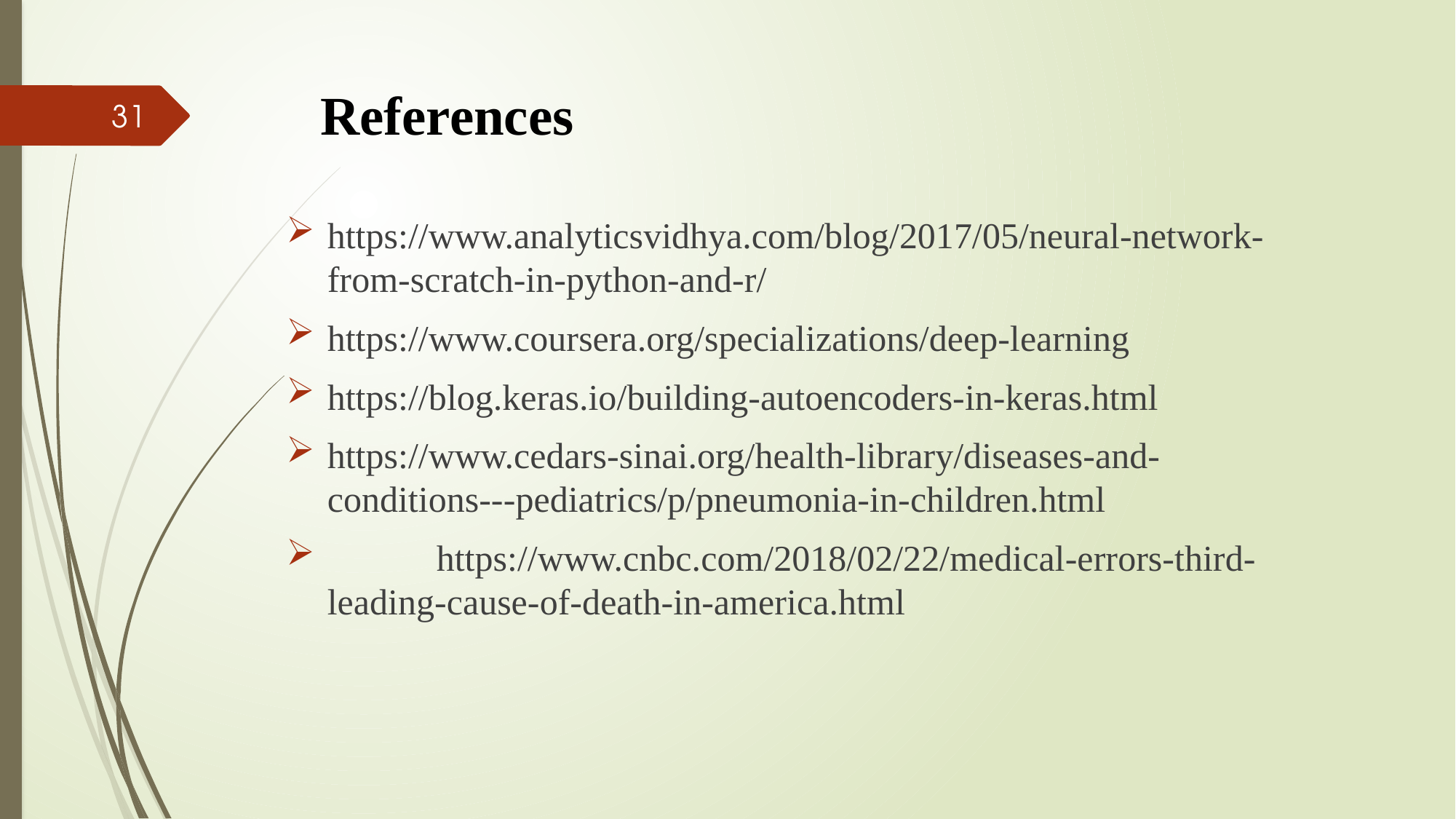

# References
31
https://www.analyticsvidhya.com/blog/2017/05/neural-network-from-scratch-in-python-and-r/
https://www.coursera.org/specializations/deep-learning
https://blog.keras.io/building-autoencoders-in-keras.html
https://www.cedars-sinai.org/health-library/diseases-and-conditions---pediatrics/p/pneumonia-in-children.html
	https://www.cnbc.com/2018/02/22/medical-errors-third-leading-cause-of-death-in-america.html